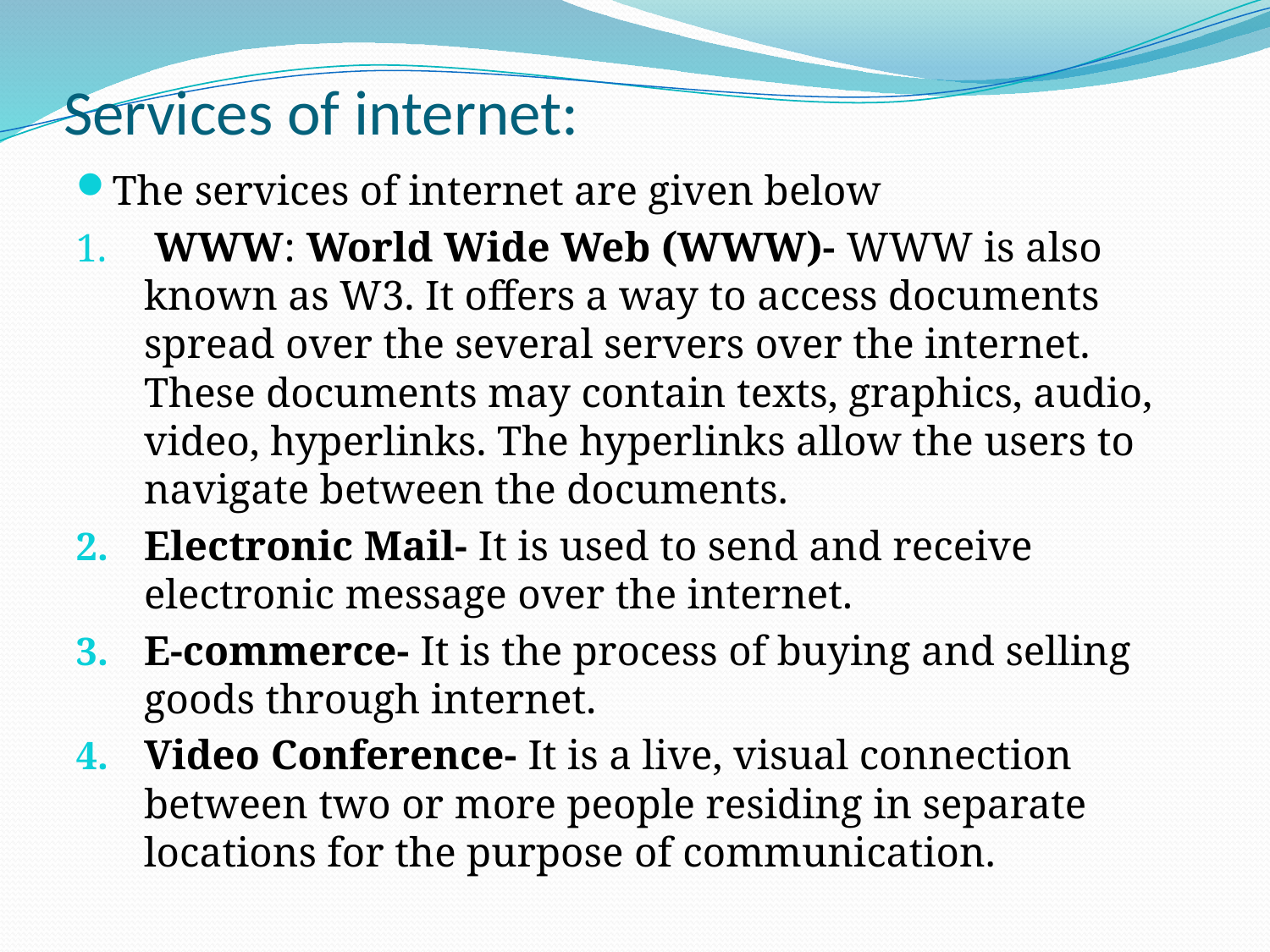

# Services of internet:
The services of internet are given below
 WWW: World Wide Web (WWW)- WWW is also known as W3. It offers a way to access documents spread over the several servers over the internet. These documents may contain texts, graphics, audio, video, hyperlinks. The hyperlinks allow the users to navigate between the documents.
Electronic Mail- It is used to send and receive electronic message over the internet.
E-commerce- It is the process of buying and selling goods through internet.
Video Conference- It is a live, visual connection between two or more people residing in separate locations for the purpose of communication.